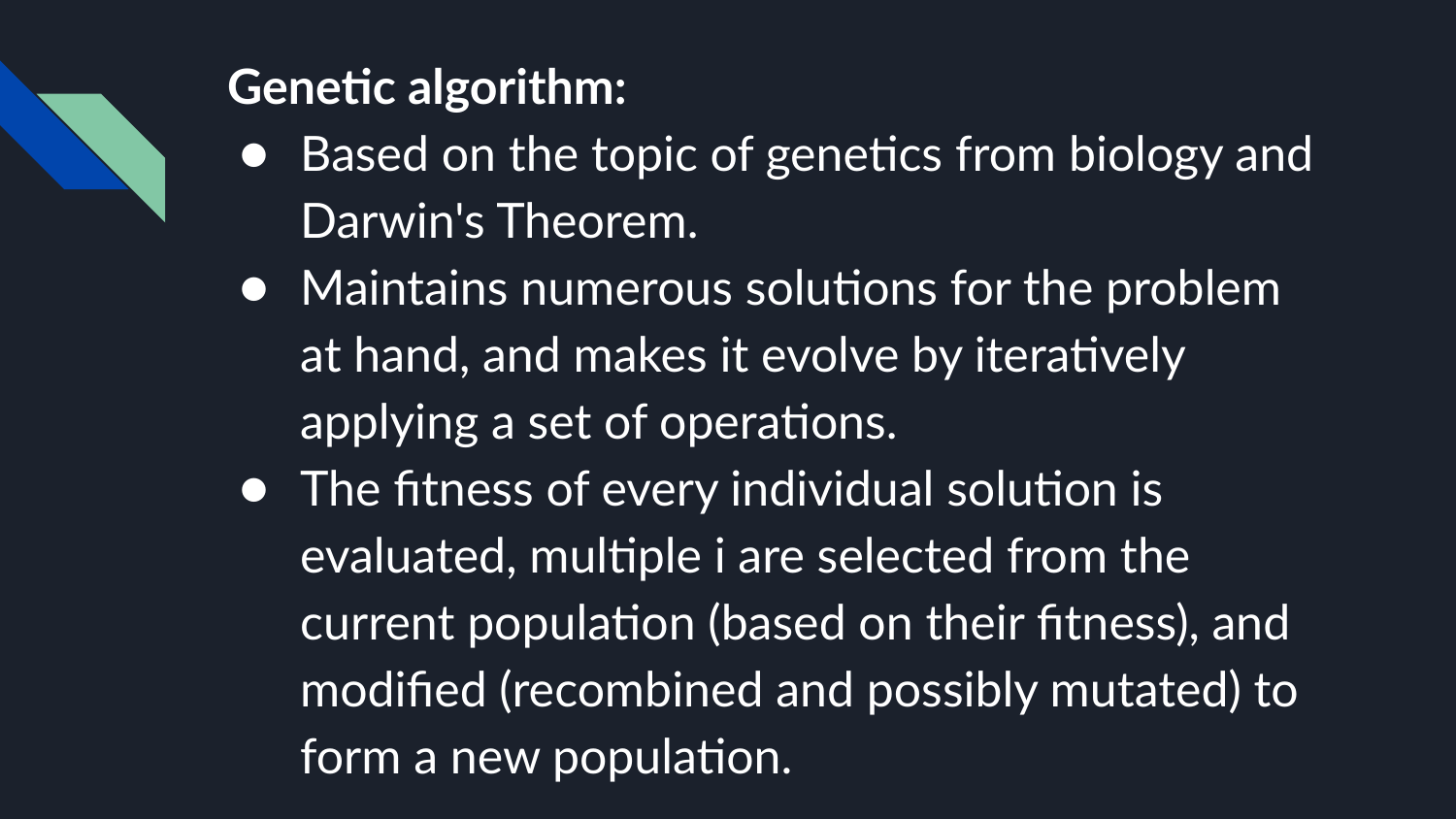

Genetic algorithm:
Based on the topic of genetics from biology and Darwin's Theorem.
Maintains numerous solutions for the problem at hand, and makes it evolve by iteratively applying a set of operations.
The fitness of every individual solution is evaluated, multiple i are selected from the current population (based on their fitness), and modified (recombined and possibly mutated) to form a new population.